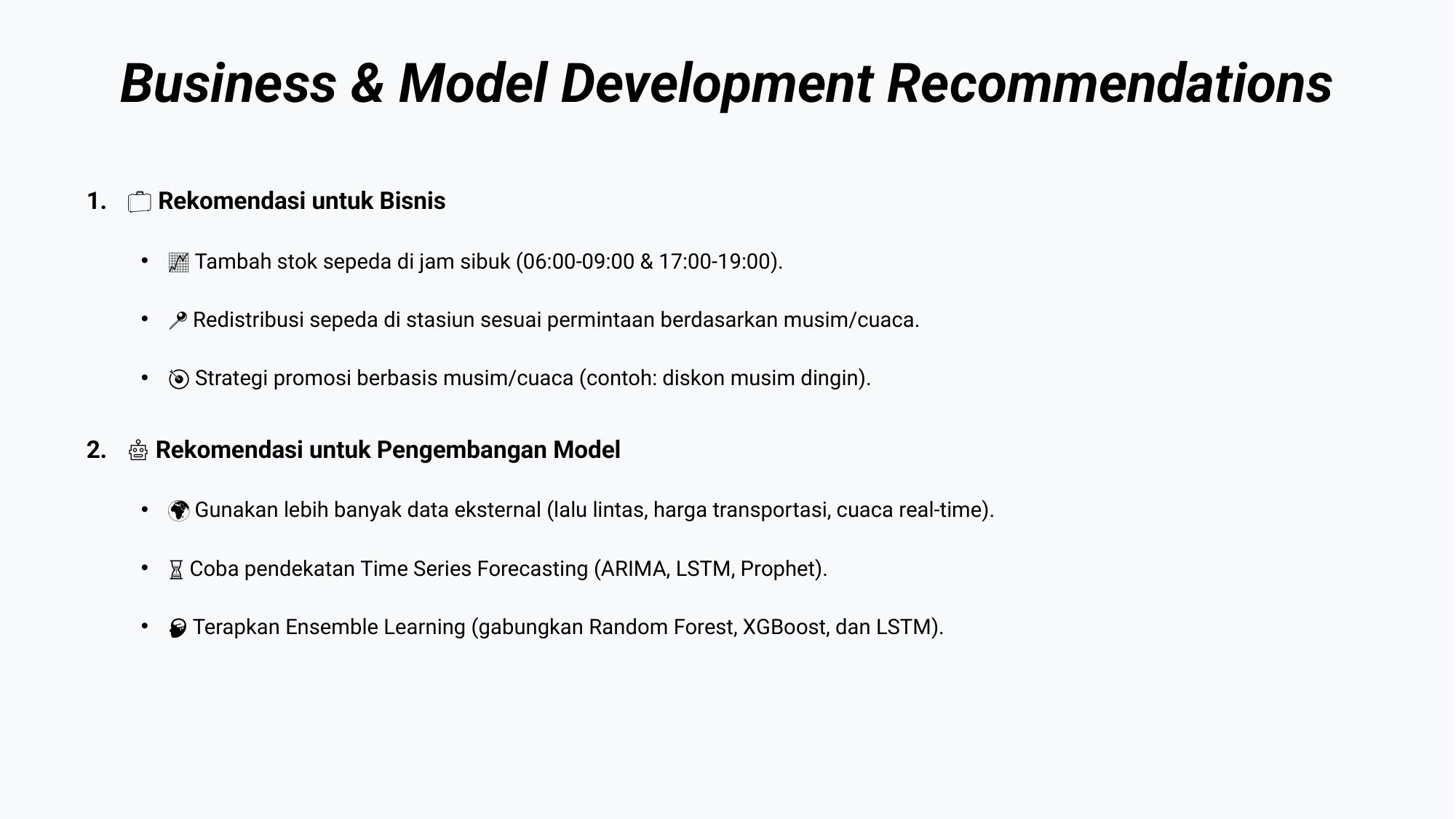

# Business & Model Development Recommendations
💼 Rekomendasi untuk Bisnis
📈 Tambah stok sepeda di jam sibuk (06:00-09:00 & 17:00-19:00).
📍 Redistribusi sepeda di stasiun sesuai permintaan berdasarkan musim/cuaca.
🎯 Strategi promosi berbasis musim/cuaca (contoh: diskon musim dingin).
🤖 Rekomendasi untuk Pengembangan Model
🌍 Gunakan lebih banyak data eksternal (lalu lintas, harga transportasi, cuaca real-time).
⏳ Coba pendekatan Time Series Forecasting (ARIMA, LSTM, Prophet).
🧠 Terapkan Ensemble Learning (gabungkan Random Forest, XGBoost, dan LSTM).